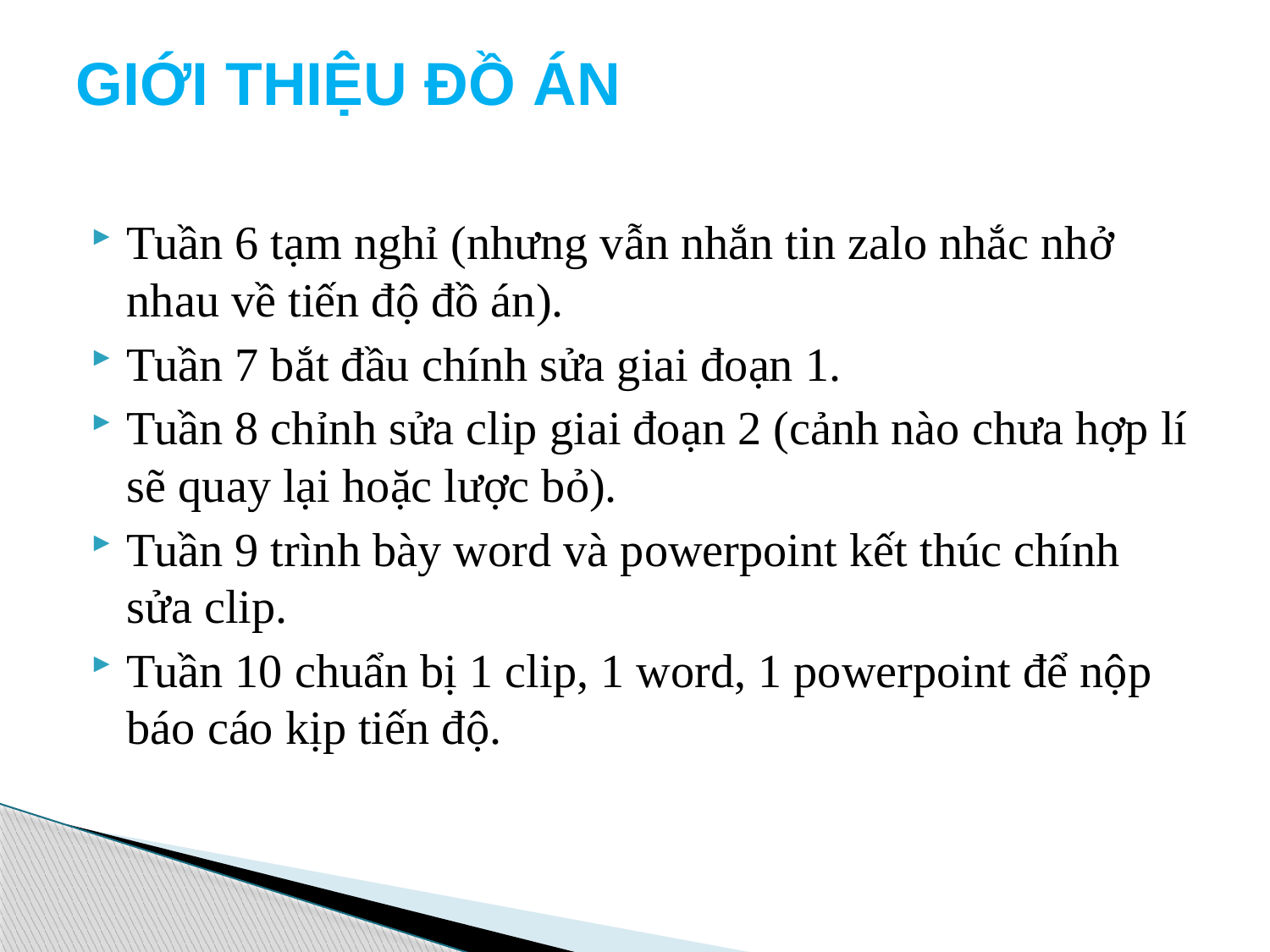

# GIỚI THIỆU ĐỒ ÁN
Tuần 6 tạm nghỉ (nhưng vẫn nhắn tin zalo nhắc nhở nhau về tiến độ đồ án).
Tuần 7 bắt đầu chính sửa giai đoạn 1.
Tuần 8 chỉnh sửa clip giai đoạn 2 (cảnh nào chưa hợp lí sẽ quay lại hoặc lược bỏ).
Tuần 9 trình bày word và powerpoint kết thúc chính sửa clip.
Tuần 10 chuẩn bị 1 clip, 1 word, 1 powerpoint để nộp báo cáo kịp tiến độ.